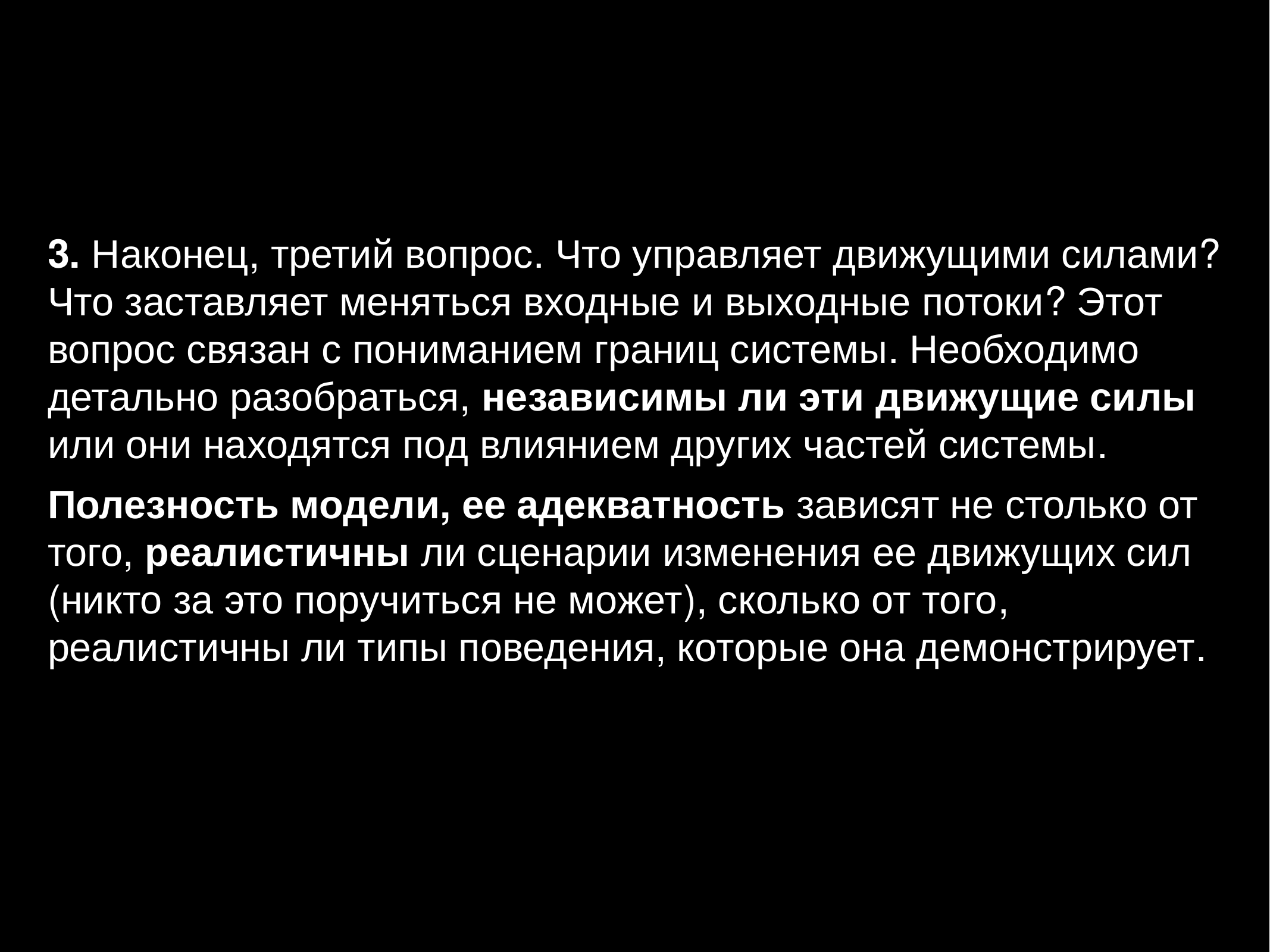

49
3. Наконец, третий вопрос. Что управляет движущими силами? Что заставляет меняться входные и выходные потоки? Этот вопрос связан с пониманием границ системы. Необходимо детально разобраться, независимы ли эти движущие силы или они находятся под влиянием других частей системы.
Полезность модели, ее адекватность зависят не столько от того, реалистичны ли сценарии изменения ее движущих сил (никто за это поручиться не может), сколько от того, реалистичны ли типы поведения, которые она демонстрирует.